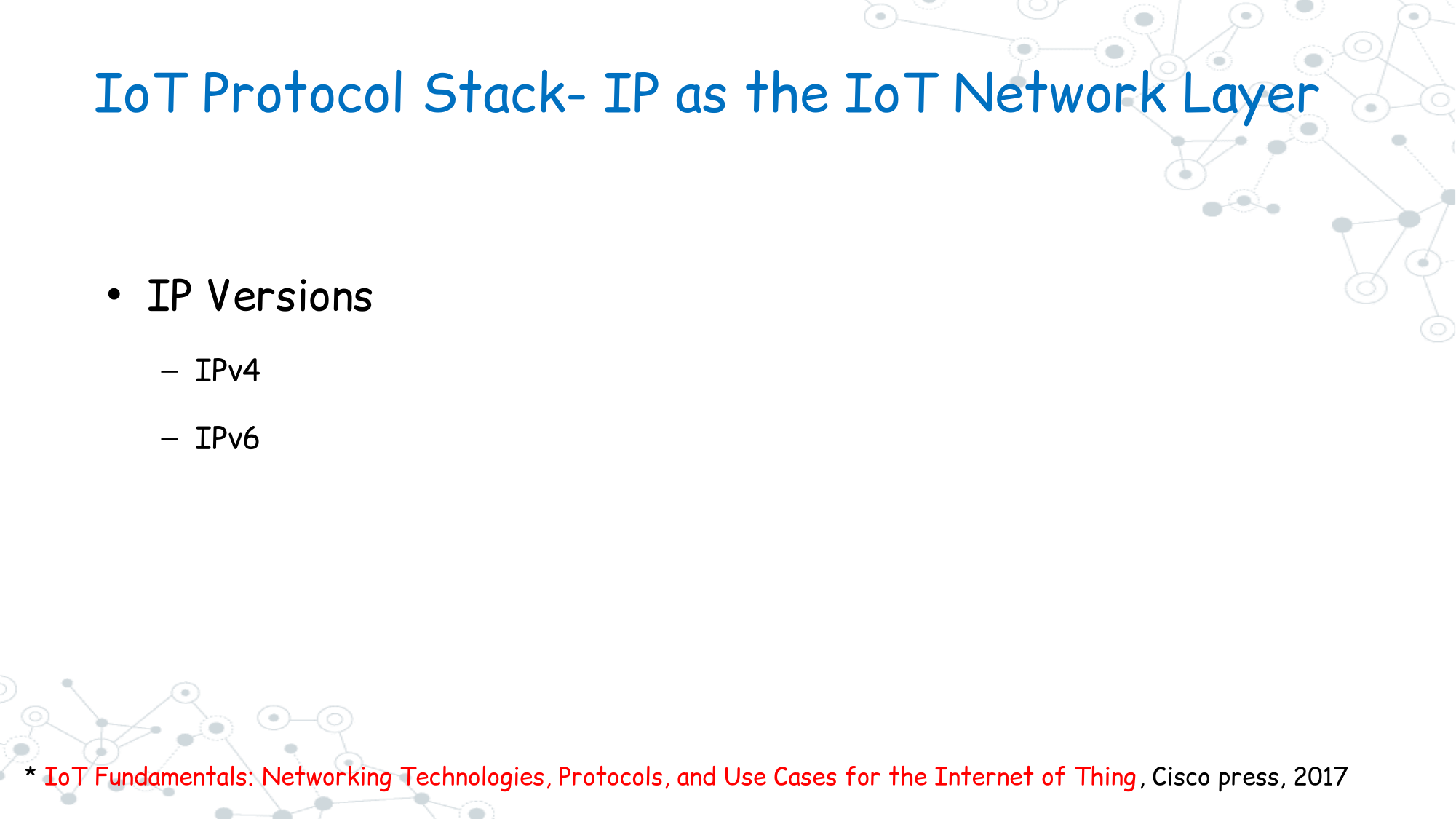

# IoT Protocol Stack- IP as the IoT Network Layer
IP Versions
IPv4
IPv6
* IoT Fundamentals: Networking Technologies, Protocols, and Use Cases for the Internet of Thing, Cisco press, 2017